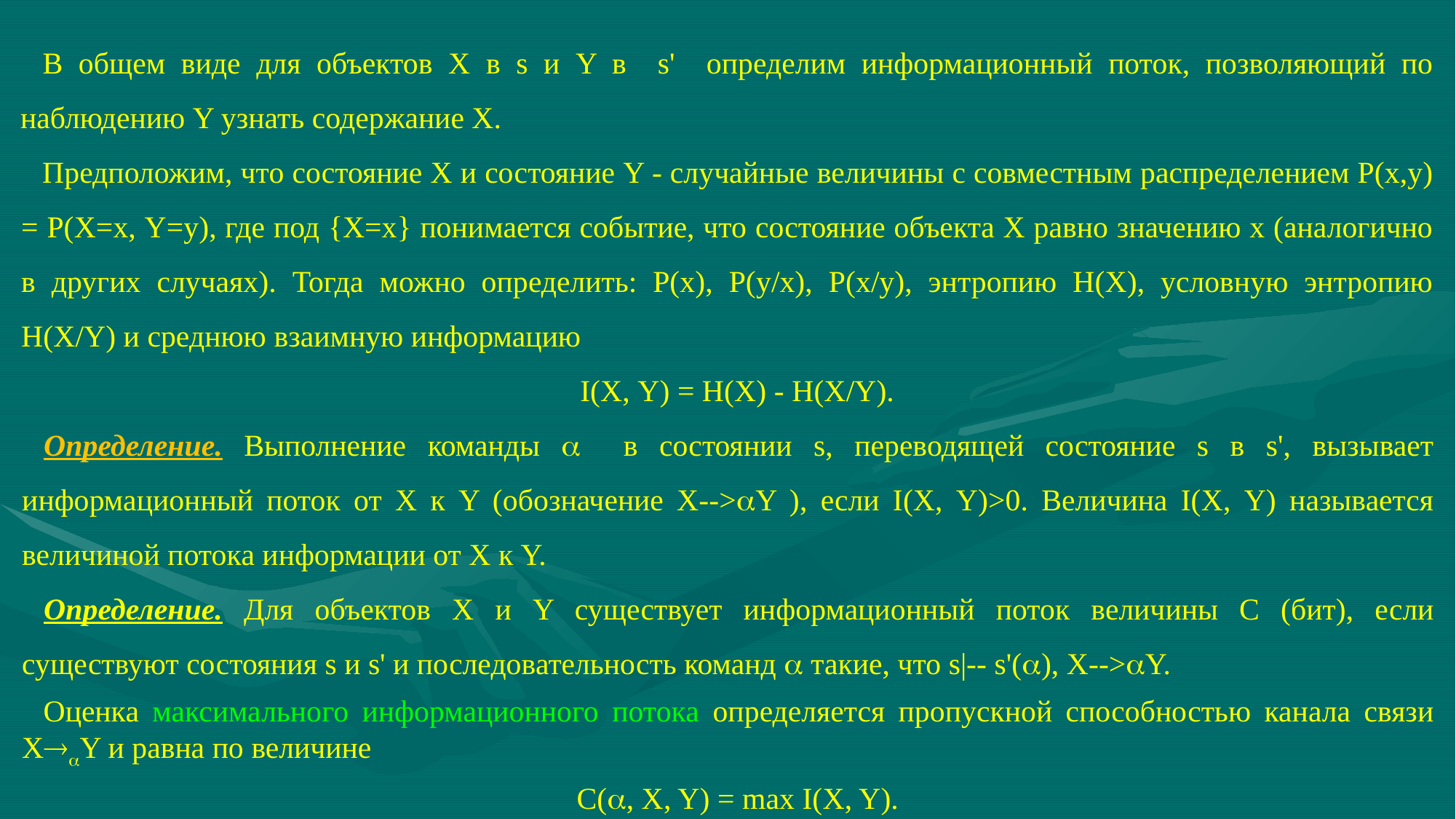

В общем виде для объектов X в s и Y в  s'  определим информационный поток, позволяющий по наблюдению Y узнать содержание X.
Предположим, что состояние X и состояние Y - случайные величины с совместным распределением Р(х,у) = Р(Х=х, Y=y), где под {Х=х} понимается событие, что состояние объекта X равно значению х (аналогично в других случаях). Тогда можно определить: P(x), Р(у/х), Р(х/у), энтропию Н(Х), условную энтропию H(X/Y) и среднюю взаимную информацию
I(Х, Y) = Н(X) - H(X/Y).
Определение. Выполнение команды α  в состоянии s, переводящей состояние s в s', вызывает информационный поток от X к Y (обозначение Х-->αY ), если I(Х, Y)>0. Величина I(Х, Y) называется величиной потока информации от X к Y.
Определение. Для объектов X и Y существует информационный поток величины С (бит), если существуют состояния s и s' и последовательность команд α такие, что s|-- s'(α), X-->αY.
Оценка максимального информационного потока определяется пропускной способностью канала связи Х→αY и равна по величине
C(α, X, Y) = max I(X, Y).